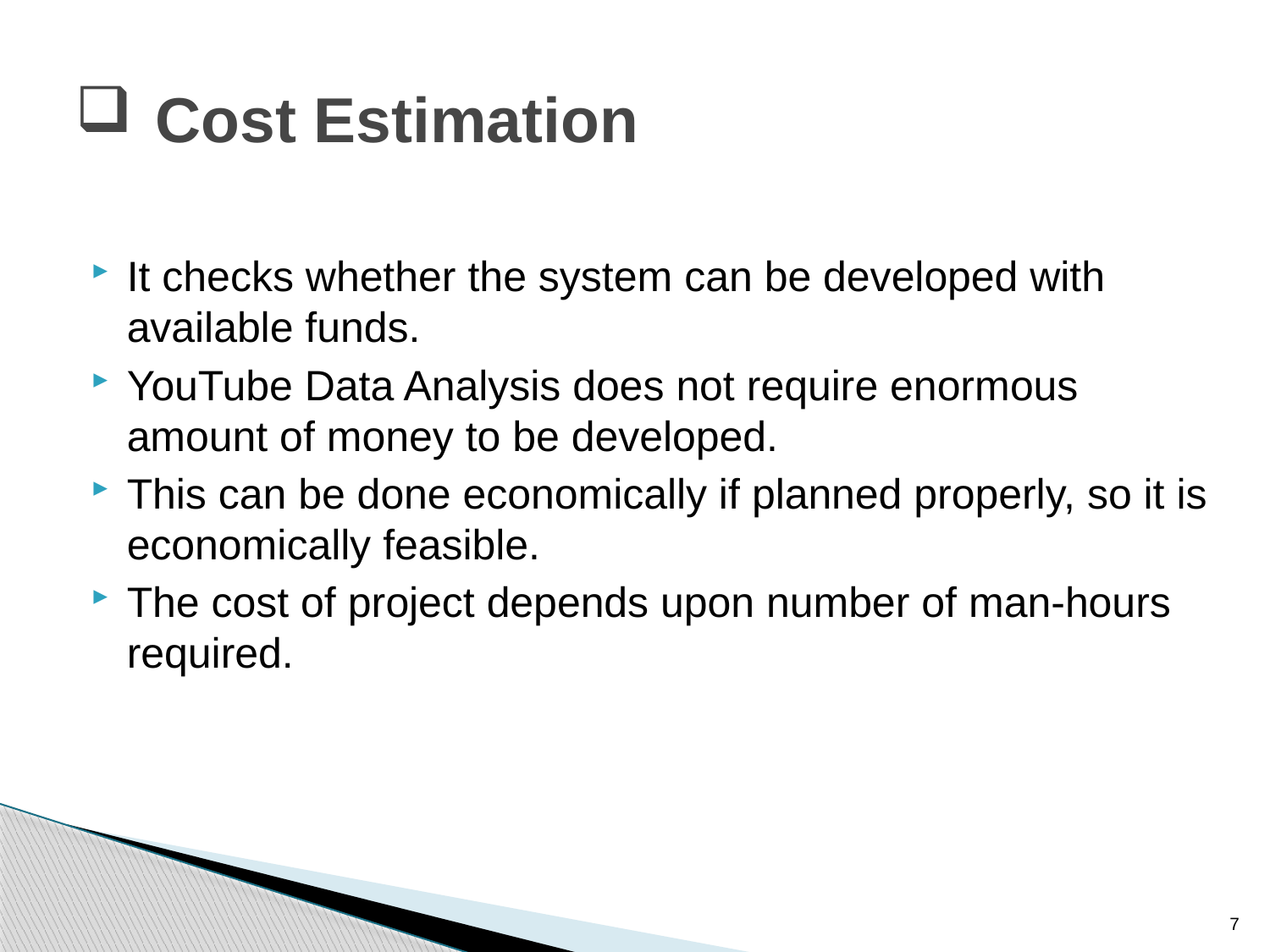

# Cost Estimation
It checks whether the system can be developed with available funds.
YouTube Data Analysis does not require enormous amount of money to be developed.
This can be done economically if planned properly, so it is economically feasible.
The cost of project depends upon number of man-hours required.
7